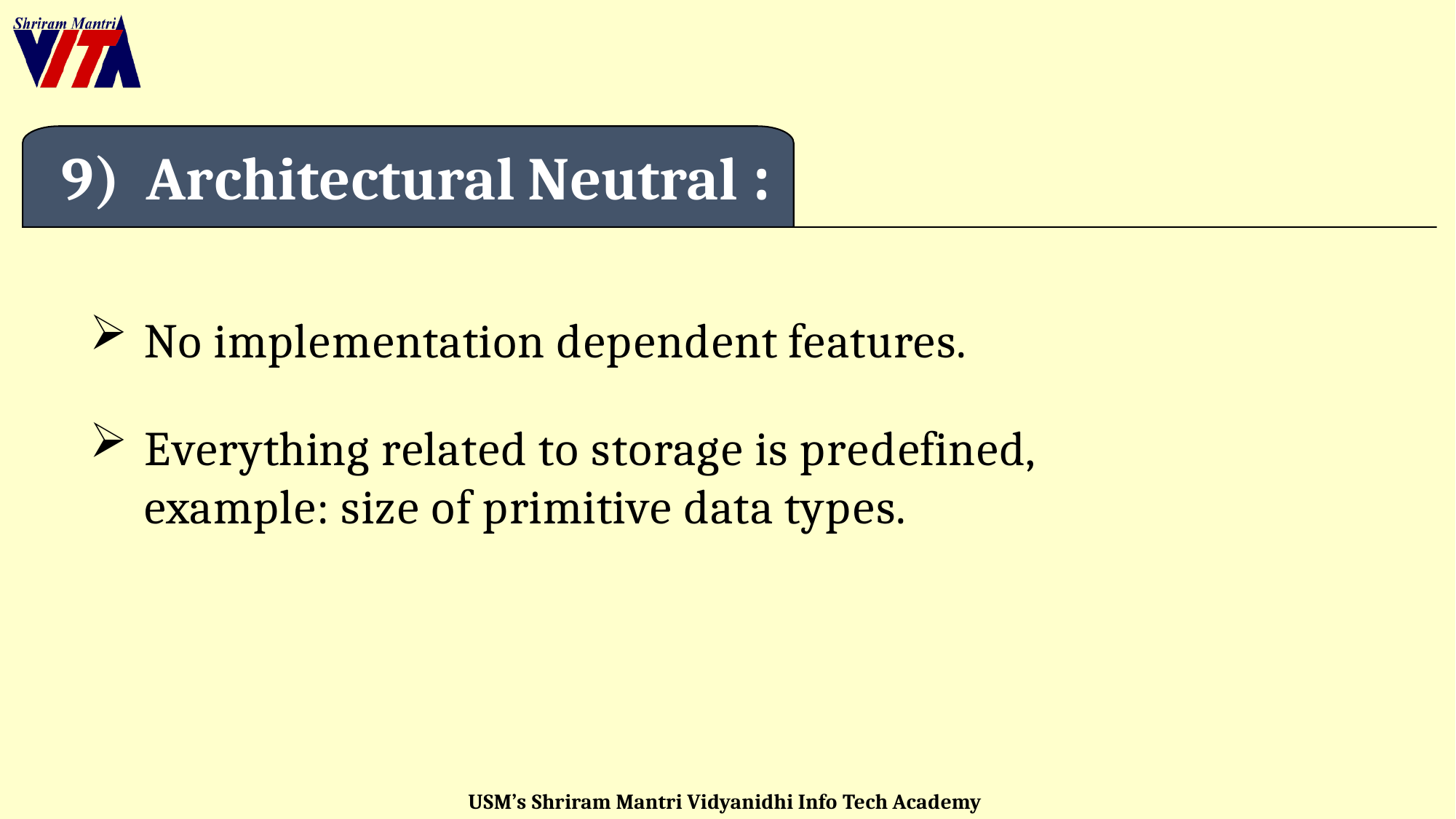

9)  Architectural Neutral :

No implementation dependent features.

Everything related to storage is predefined,
     example: size of primitive data types.